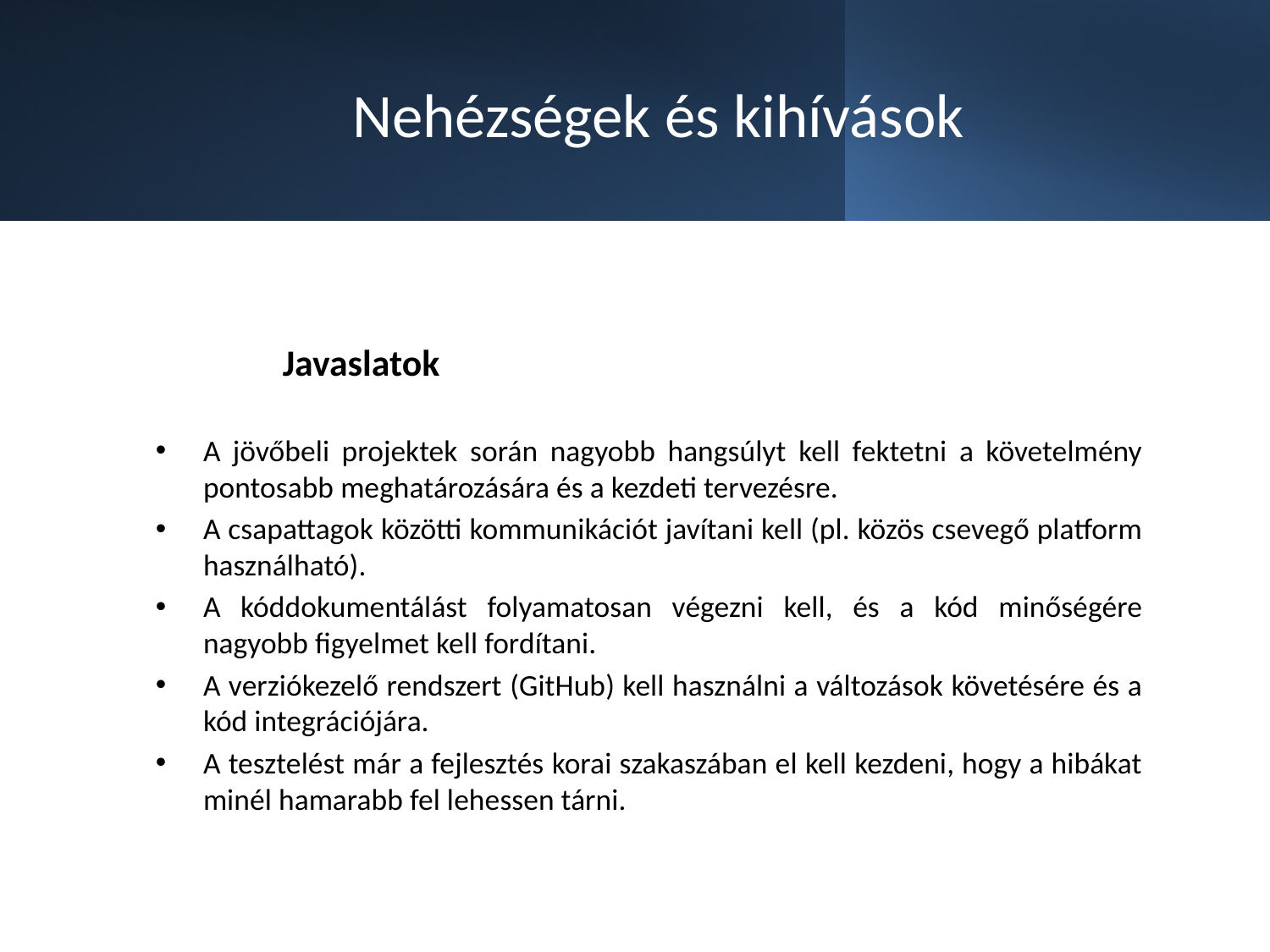

# Nehézségek és kihívások
  	Javaslatok
A jövőbeli projektek során nagyobb hangsúlyt kell fektetni a követelmény pontosabb meghatározására és a kezdeti tervezésre.
A csapattagok közötti kommunikációt javítani kell (pl. közös csevegő platform használható).
A kóddokumentálást folyamatosan végezni kell, és a kód minőségére nagyobb figyelmet kell fordítani.
A verziókezelő rendszert (GitHub) kell használni a változások követésére és a kód integrációjára.
A tesztelést már a fejlesztés korai szakaszában el kell kezdeni, hogy a hibákat minél hamarabb fel lehessen tárni.